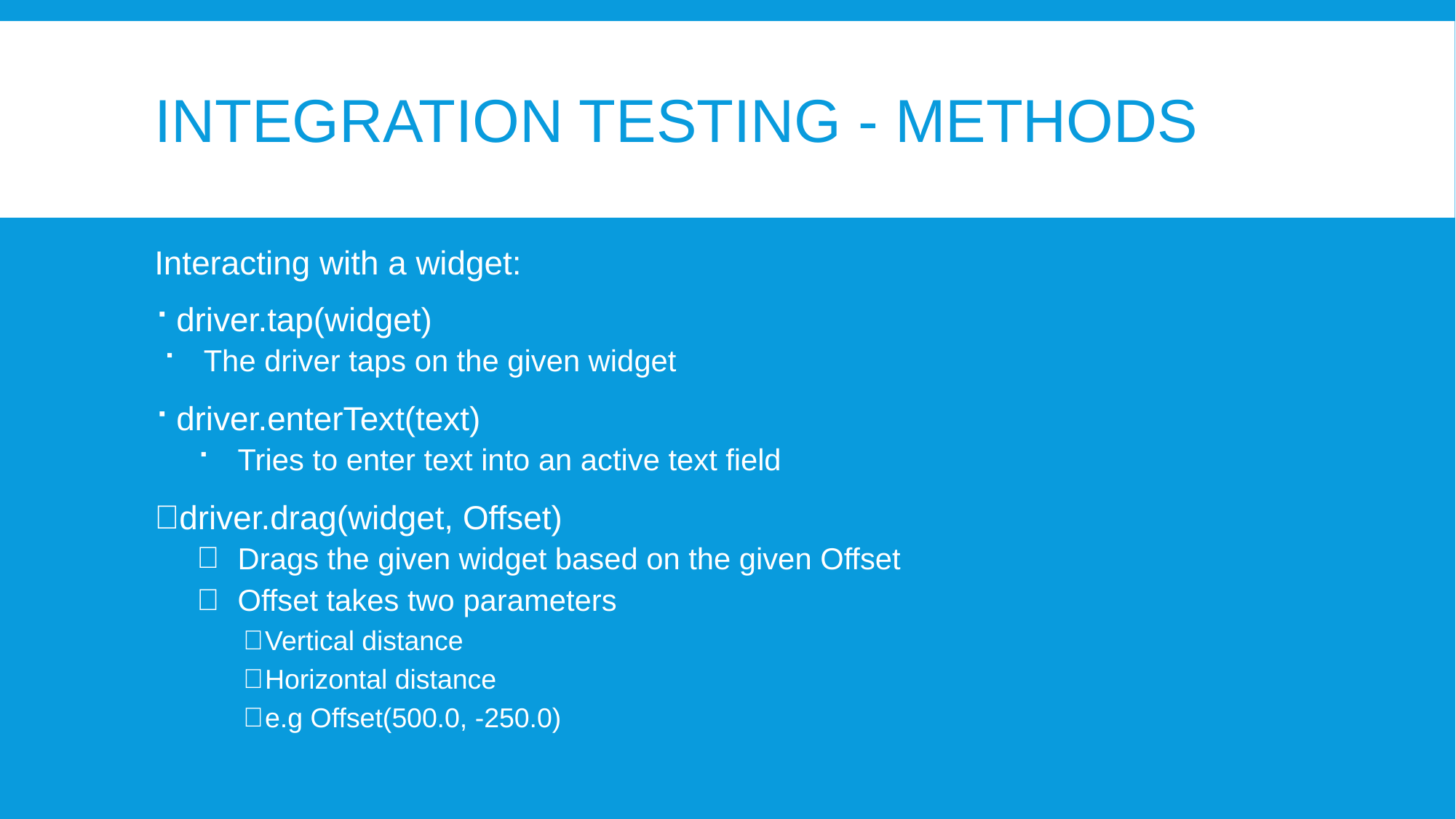

# Integration testing - Methods
Interacting with a widget:
driver.tap(widget)
The driver taps on the given widget
driver.enterText(text)
Tries to enter text into an active text field
driver.drag(widget, Offset)
Drags the given widget based on the given Offset
Offset takes two parameters
Vertical distance
Horizontal distance
e.g Offset(500.0, -250.0)